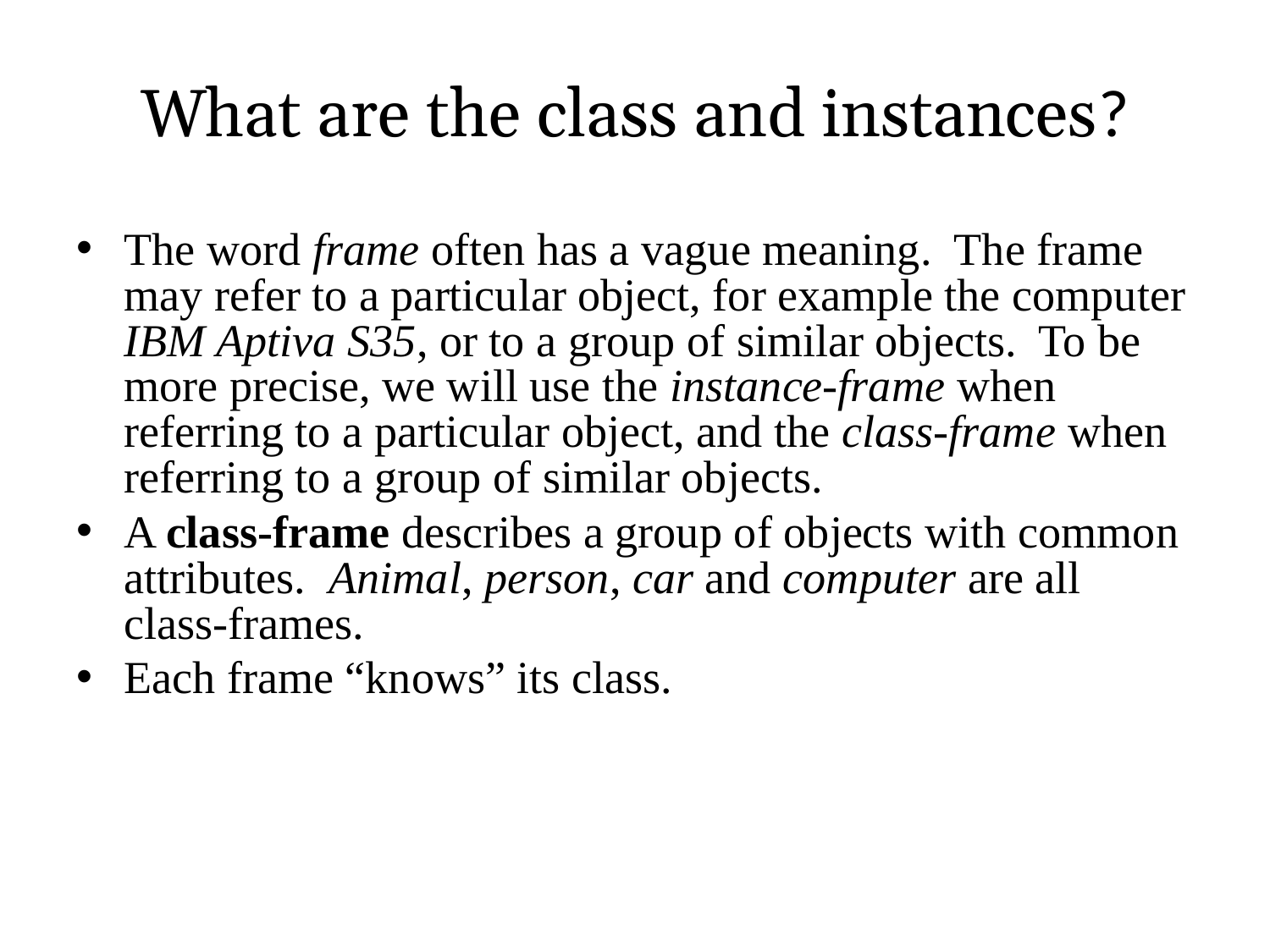

# What are the class and instances?
The word frame often has a vague meaning.  The frame may refer to a particular object, for example the computer IBM Aptiva S35, or to a group of similar objects.  To be more precise, we will use the instance-frame when referring to a particular object, and the class-frame when referring to a group of similar objects.
A class-frame describes a group of objects with common attributes.  Animal, person, car and computer are all class-frames.
Each frame “knows” its class.